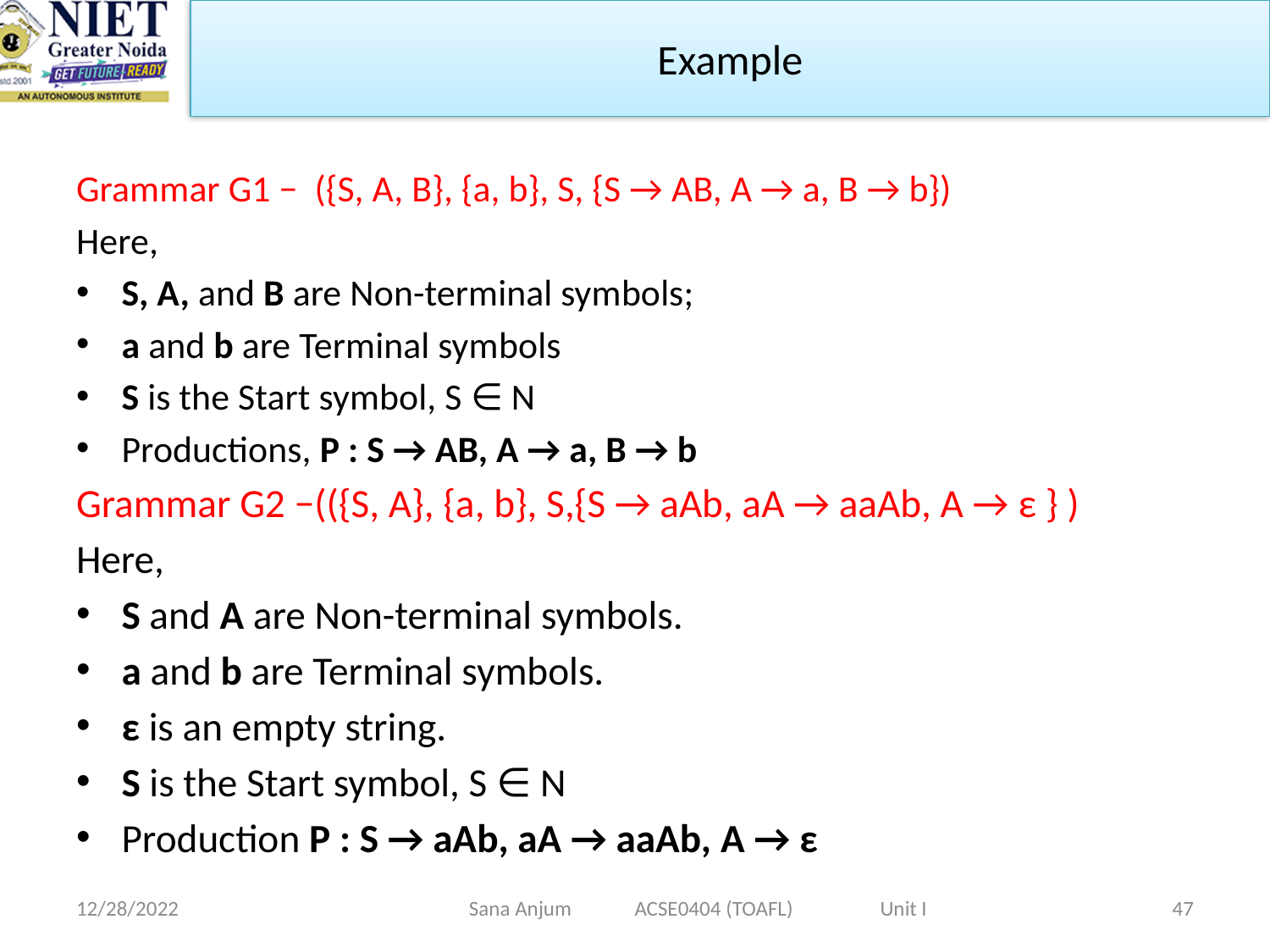

Example
Grammar G1 −  ({S, A, B}, {a, b}, S, {S → AB, A → a, B → b})
Here,
S, A, and B are Non-terminal symbols;
a and b are Terminal symbols
S is the Start symbol, S ∈ N
Productions, P : S → AB, A → a, B → b
Grammar G2 −(({S, A}, {a, b}, S,{S → aAb, aA → aaAb, A → ε } )
Here,
S and A are Non-terminal symbols.
a and b are Terminal symbols.
ε is an empty string.
S is the Start symbol, S ∈ N
Production P : S → aAb, aA → aaAb, A → ε

12/28/2022
Sana Anjum             ACSE0404 (TOAFL)                  Unit I
47